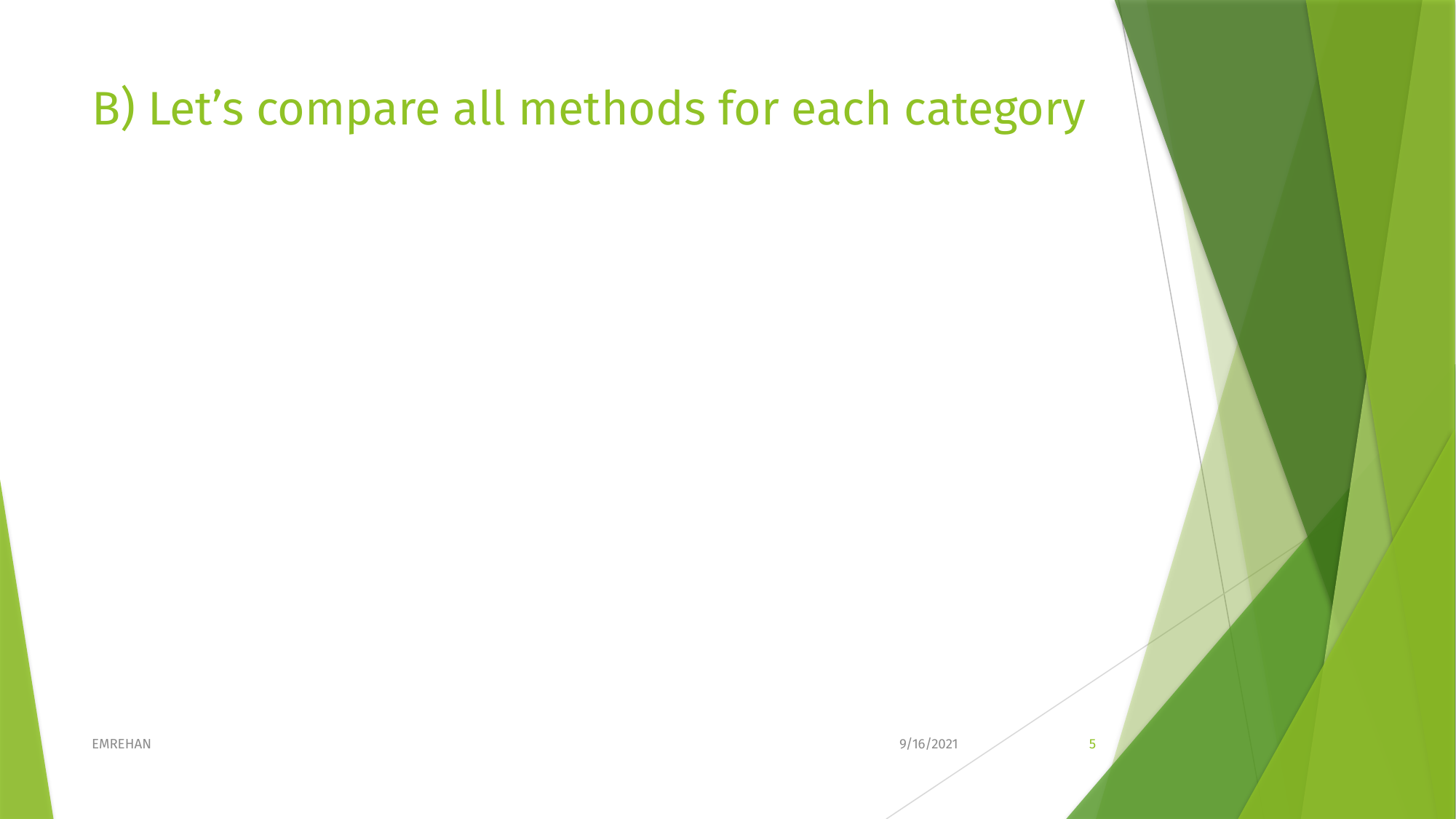

# B) Let’s compare all methods for each category

EMREHAN
9/16/2021
5